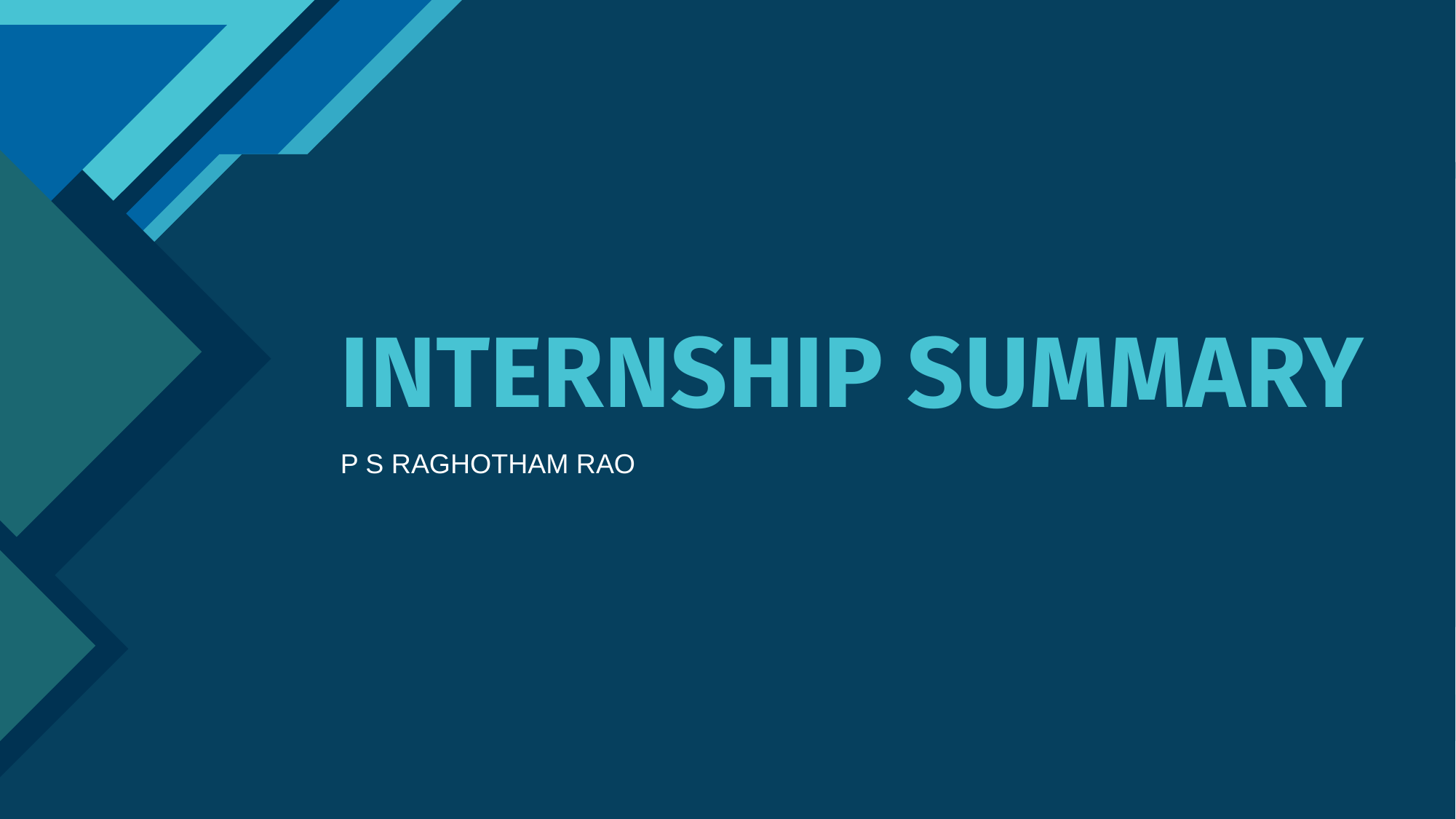

# INTERNSHIP SUMMARY
P S RAGHOTHAM RAO